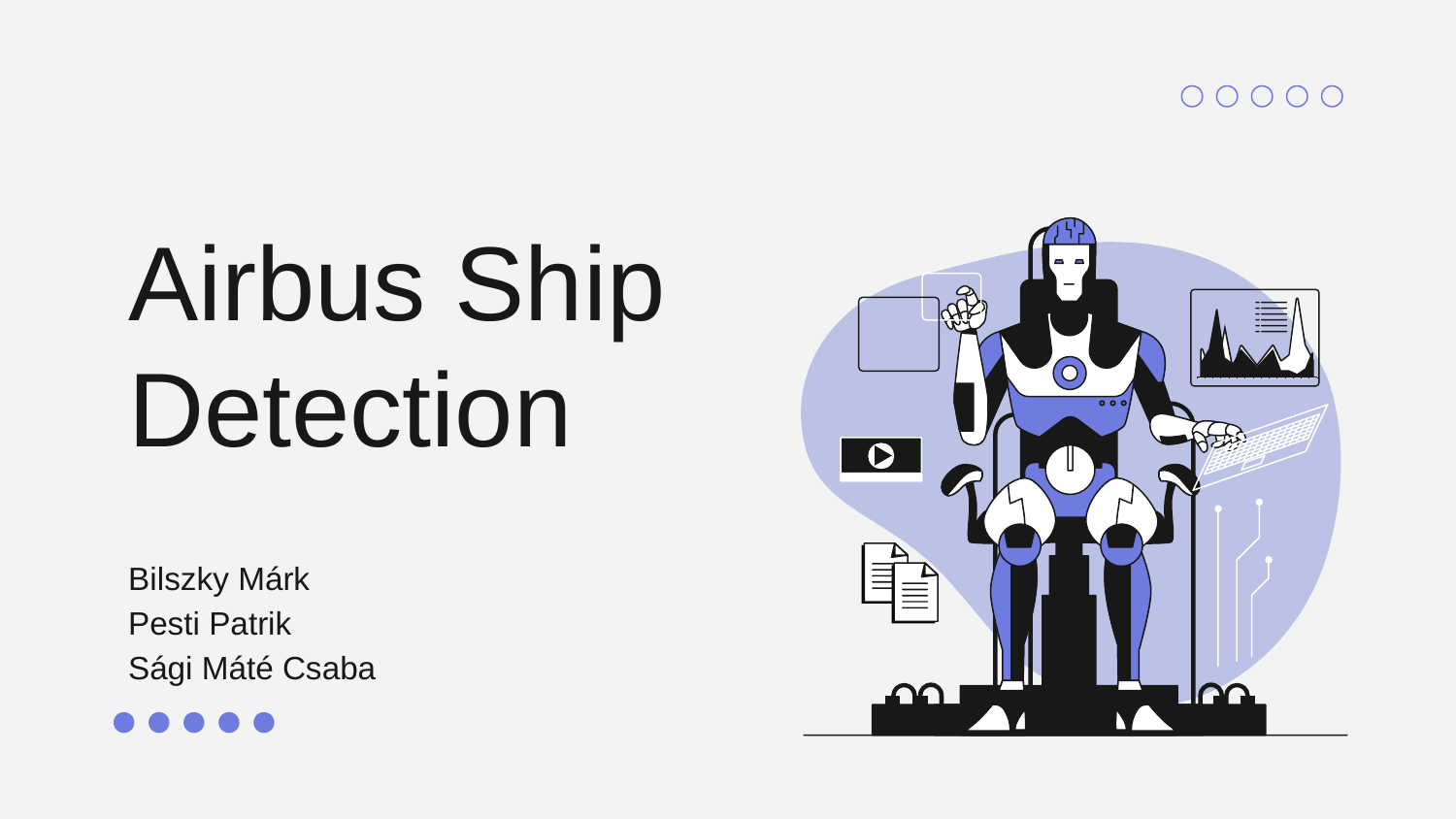

# Airbus Ship Detection

Bilszky Márk
Pesti Patrik
Sági Máté Csaba